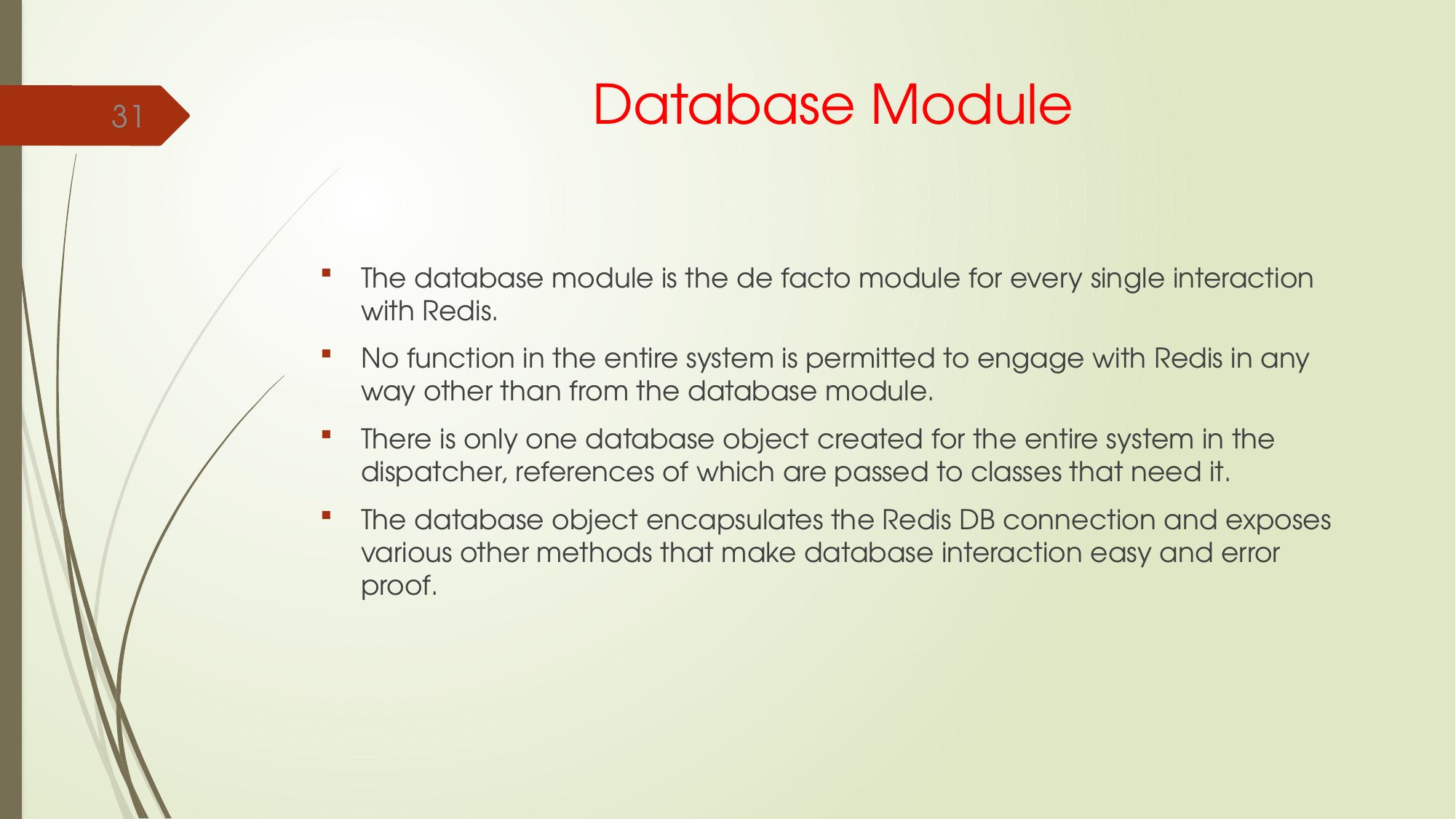

# Database Module
31
The database module is the de facto module for every single interaction with Redis.
No function in the entire system is permitted to engage with Redis in any way other than from the database module.
There is only one database object created for the entire system in the dispatcher, references of which are passed to classes that need it.
The database object encapsulates the Redis DB connection and exposes various other methods that make database interaction easy and error proof.